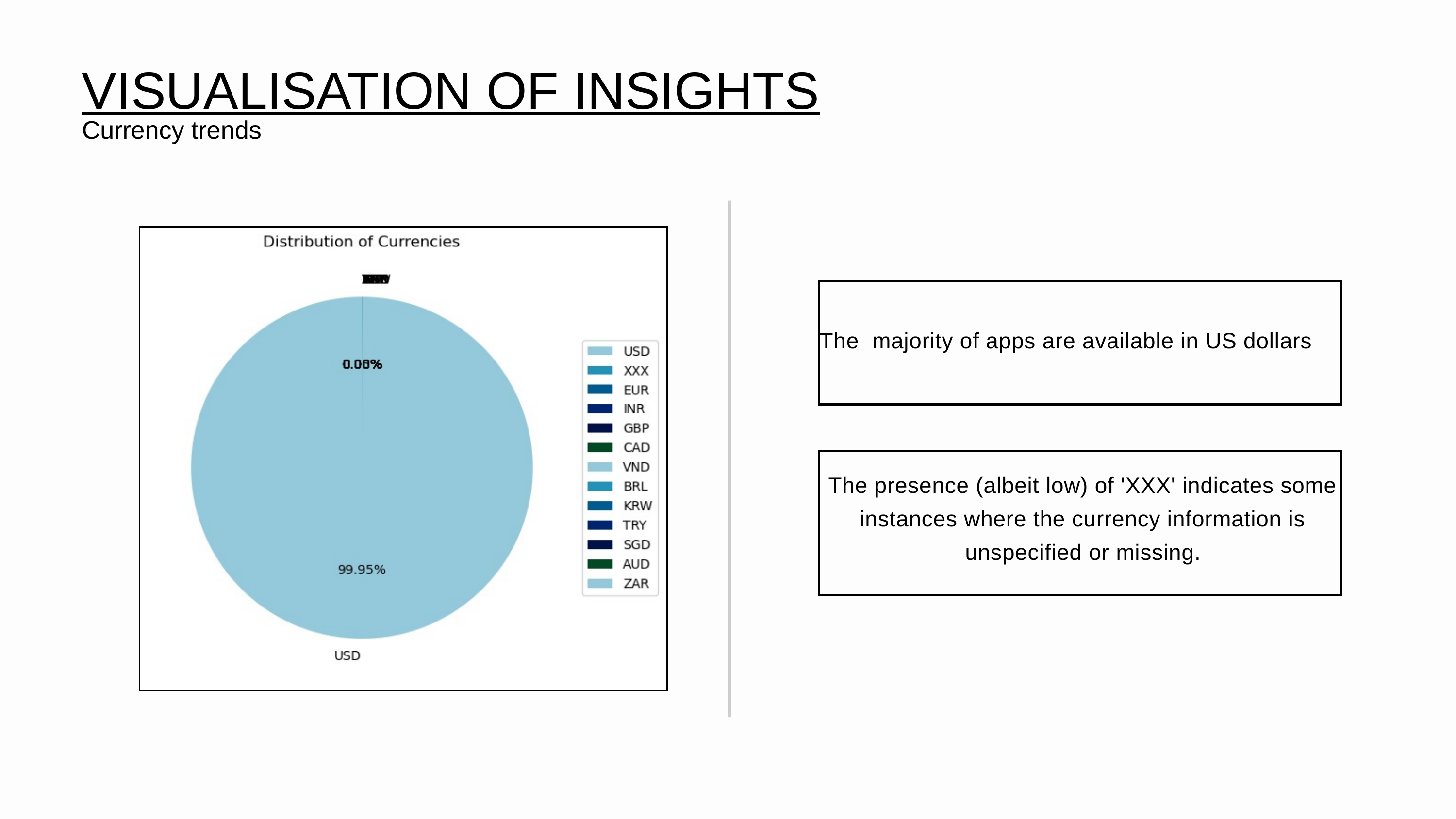

VISUALISATION OF INSIGHTS
Currency trends

The  majority of apps are available in US dollars

The presence (albeit low) of 'XXX' indicates some instances where the currency information is unspecified or missing.